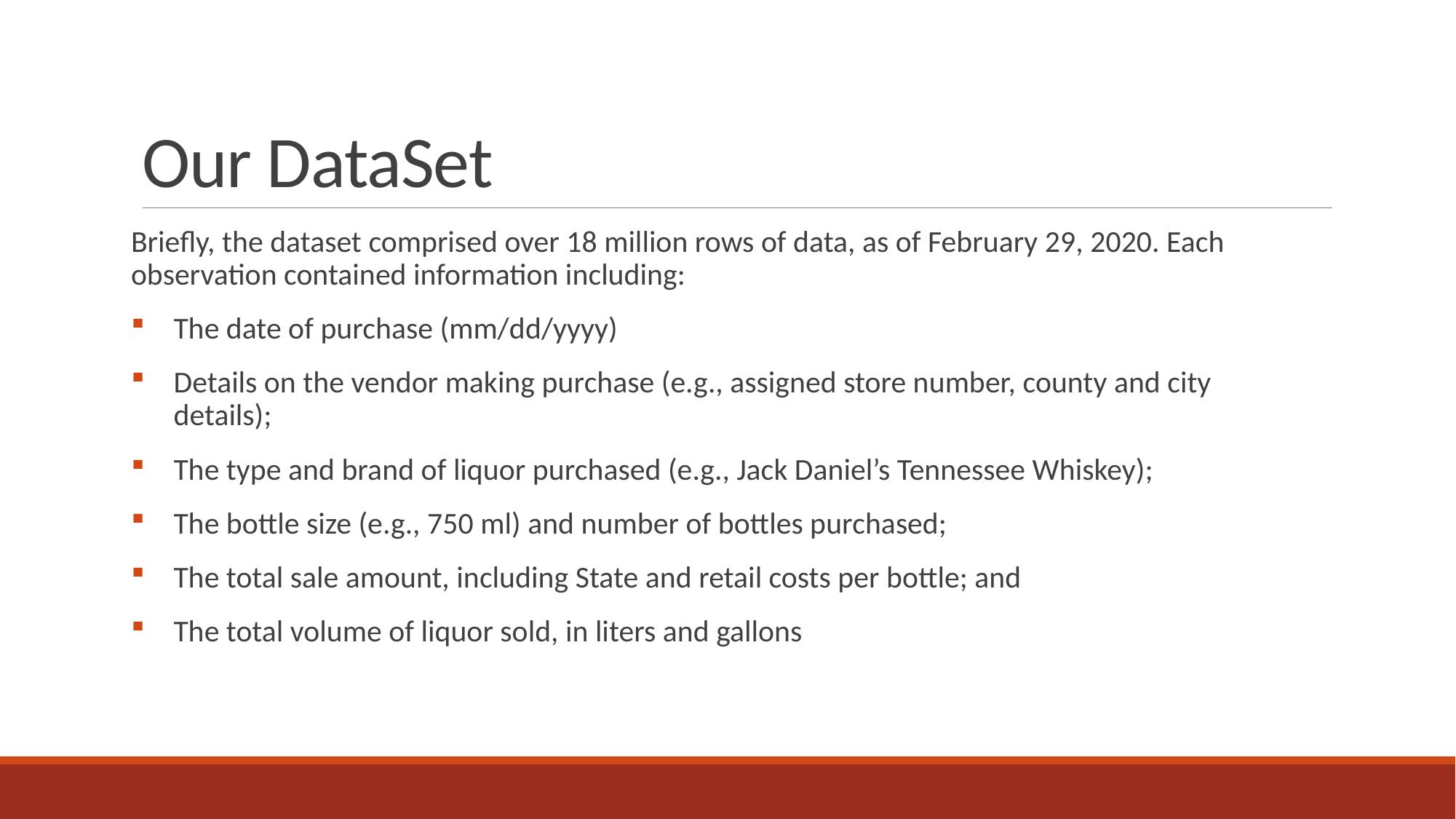

# Our DataSet
Briefly, the dataset comprised over 18 million rows of data, as of February 29, 2020. Each observation contained information including:
The date of purchase (mm/dd/yyyy)
Details on the vendor making purchase (e.g., assigned store number, county and city details);
The type and brand of liquor purchased (e.g., Jack Daniel’s Tennessee Whiskey);
The bottle size (e.g., 750 ml) and number of bottles purchased;
The total sale amount, including State and retail costs per bottle; and
The total volume of liquor sold, in liters and gallons